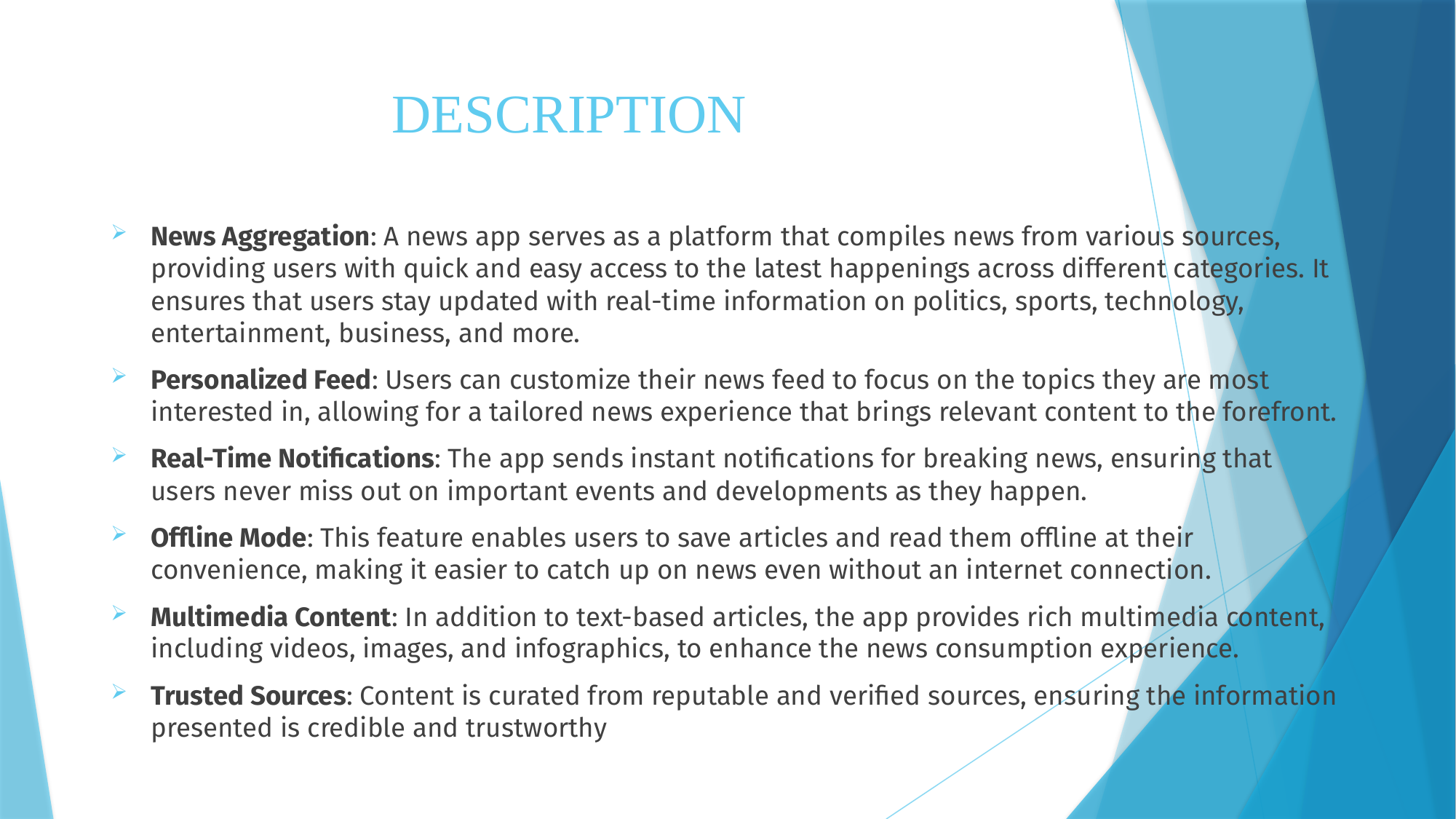

# DESCRIPTION

News Aggregation: A news app serves as a platform that compiles news from various sources, providing users with quick and easy access to the latest happenings across different categories. It ensures that users stay updated with real-time information on politics, sports, technology, entertainment, business, and more.
Personalized Feed: Users can customize their news feed to focus on the topics they are most interested in, allowing for a tailored news experience that brings relevant content to the forefront.
Real-Time Notifications: The app sends instant notifications for breaking news, ensuring that users never miss out on important events and developments as they happen.
Offline Mode: This feature enables users to save articles and read them offline at their convenience, making it easier to catch up on news even without an internet connection.
Multimedia Content: In addition to text-based articles, the app provides rich multimedia content, including videos, images, and infographics, to enhance the news consumption experience.
Trusted Sources: Content is curated from reputable and verified sources, ensuring the information presented is credible and trustworthy